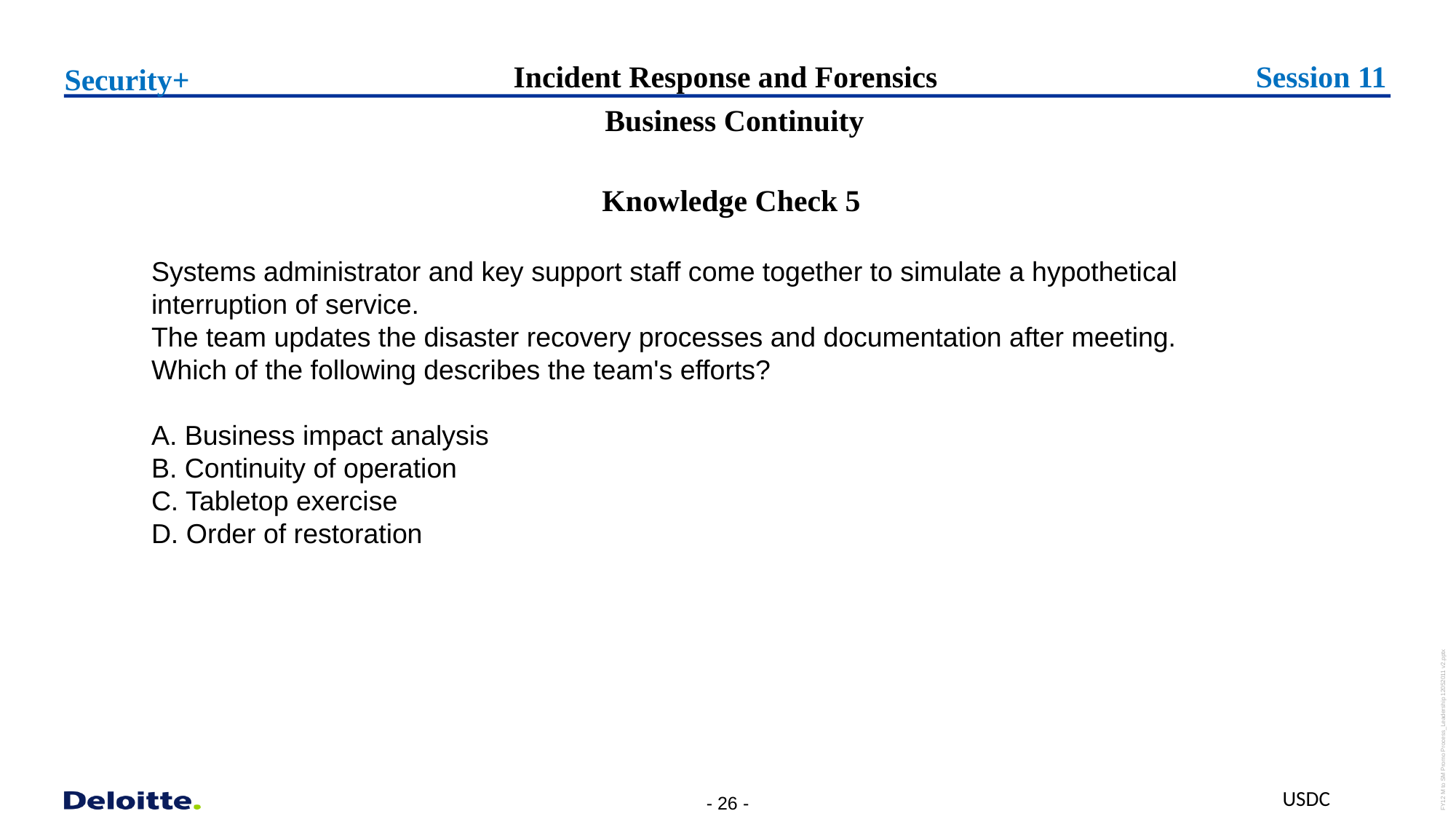

Incident Response and Forensics
Session 11
Security+
  Business Continuity
Knowledge Check 5

Systems administrator and key support staff come together to simulate a hypothetical interruption of service.
The team updates the disaster recovery processes and documentation after meeting.
Which of the following describes the team's efforts?

A. Business impact analysis
B. Continuity of operation
C. Tabletop exercise
D. Order of restoration